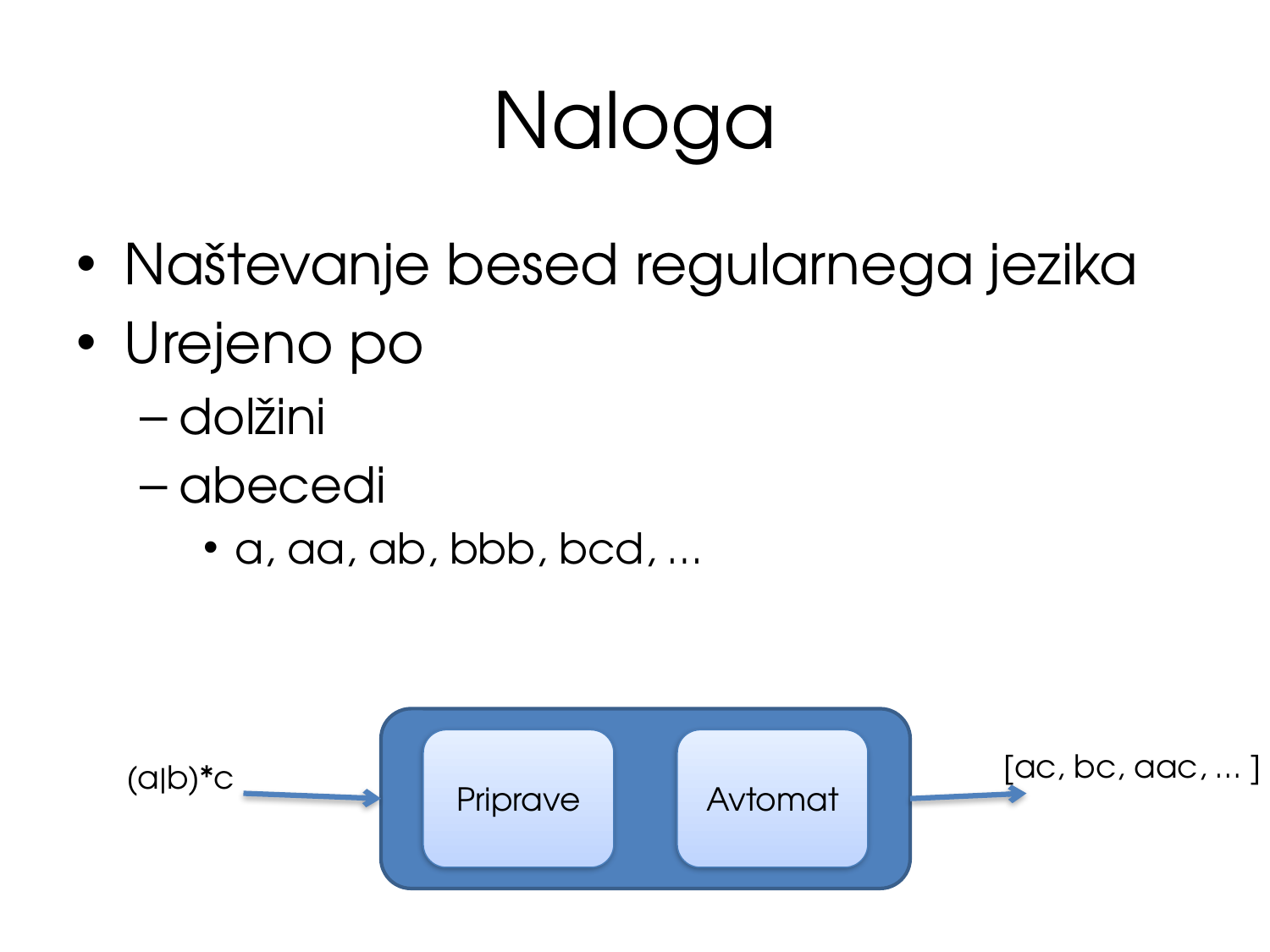

# Naloga
Naštevanje besed regularnega jezika
Urejeno po
dolžini
abecedi
a, aa, ab, bbb, bcd, …

Priprave
Avtomat
[ac, bc, aac, … ]
(a|b)*c